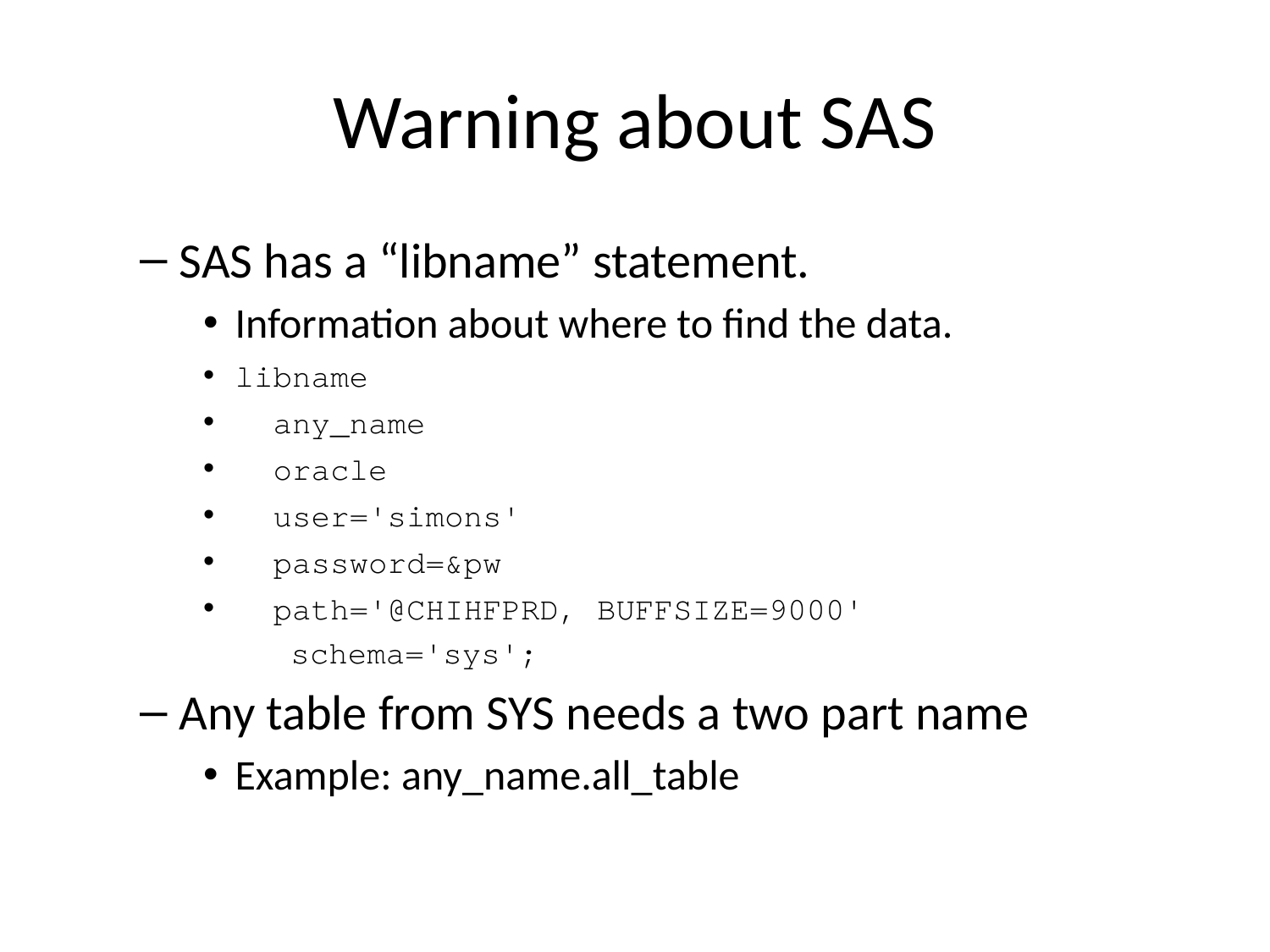

# Warning about SAS
SAS has a “libname” statement.
Information about where to find the data.
libname
  any_name
  oracle
  user='simons'
  password=&pw
  path='@CHIHFPRD, BUFFSIZE=9000'
  schema='sys';
Any table from SYS needs a two part name
Example: any_name.all_table